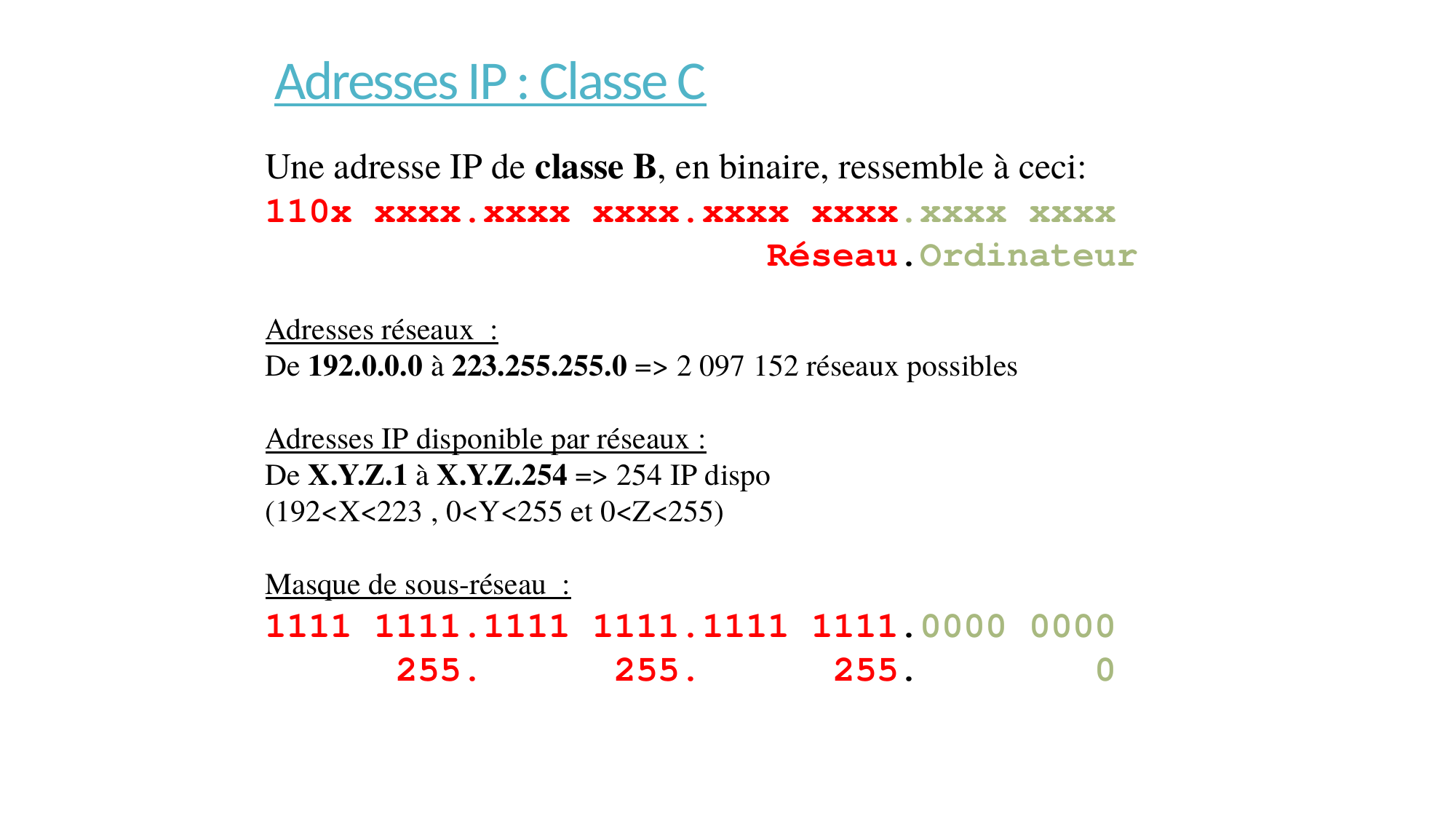

# Adresses IP : Classe C
Une adresse IP de classe B, en binaire, ressemble à ceci:
110x xxxx.xxxx xxxx.xxxx xxxx.xxxx xxxx
                       Réseau.Ordinateur

Adresses réseaux  :
De 192.0.0.0 à 223.255.255.0 => 2 097 152 réseaux possibles

Adresses IP disponible par réseaux :
De X.Y.Z.1 à X.Y.Z.254 => 254 IP dispo
(192<X<223 , 0<Y<255 et 0<Z<255)

Masque de sous-réseau  :
1111 1111.1111 1111.1111 1111.0000 0000
      255.      255.      255.        0